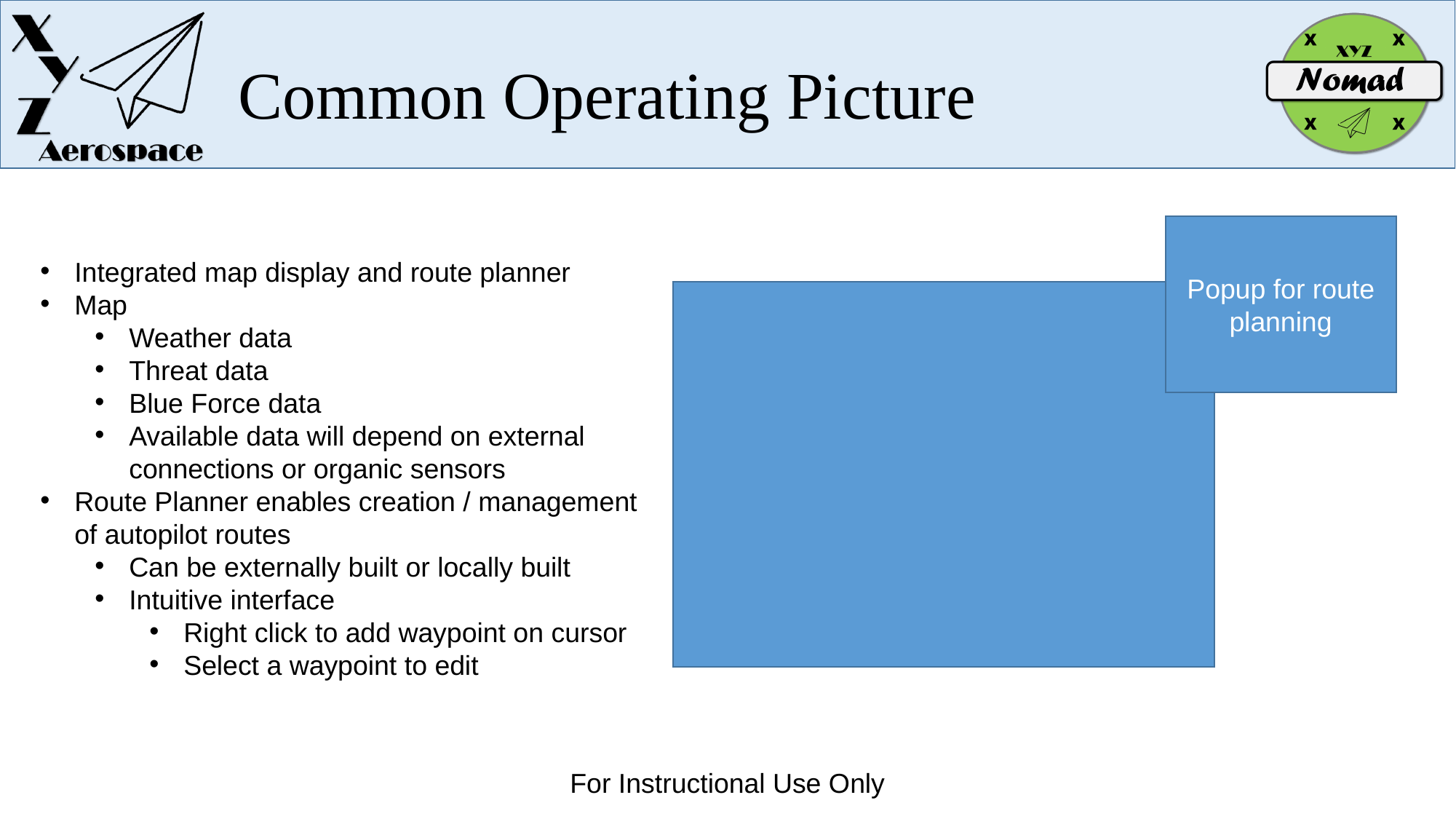

# Common Operating Picture
Popup for route planning
Integrated map display and route planner
Map
Weather data
Threat data
Blue Force data
Available data will depend on external connections or organic sensors
Route Planner enables creation / management of autopilot routes
Can be externally built or locally built
Intuitive interface
Right click to add waypoint on cursor
Select a waypoint to edit